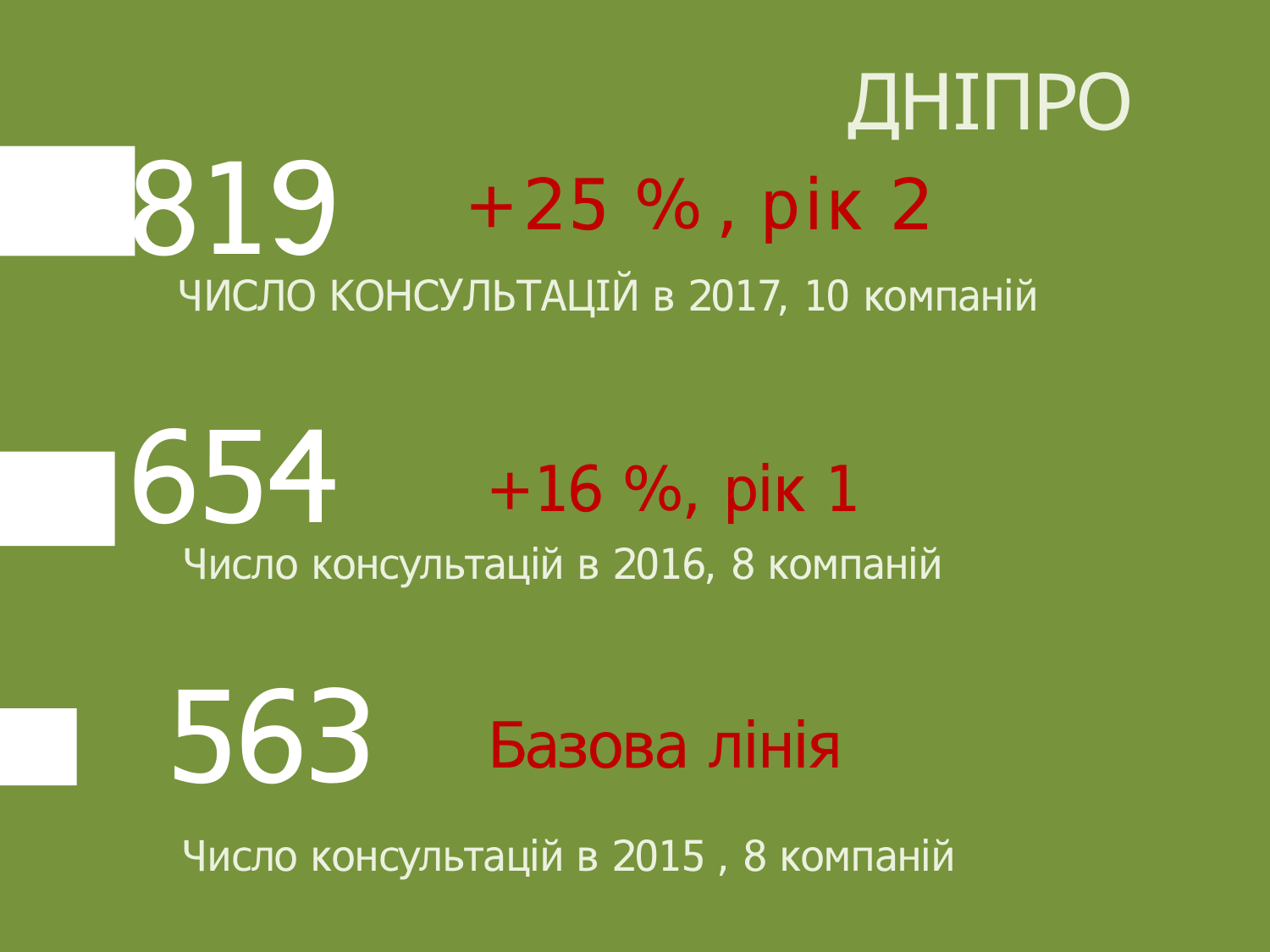

ДНІПРО
819

+25 %, рік 2
ЧИСЛО КОНСУЛЬТАЦІЙ в 2017, 10 компаній
654
+16 %, рік 1

Число консультацій в 2016, 8 компаній
563
Базова лінія

Число консультацій в 2015 , 8 компаній